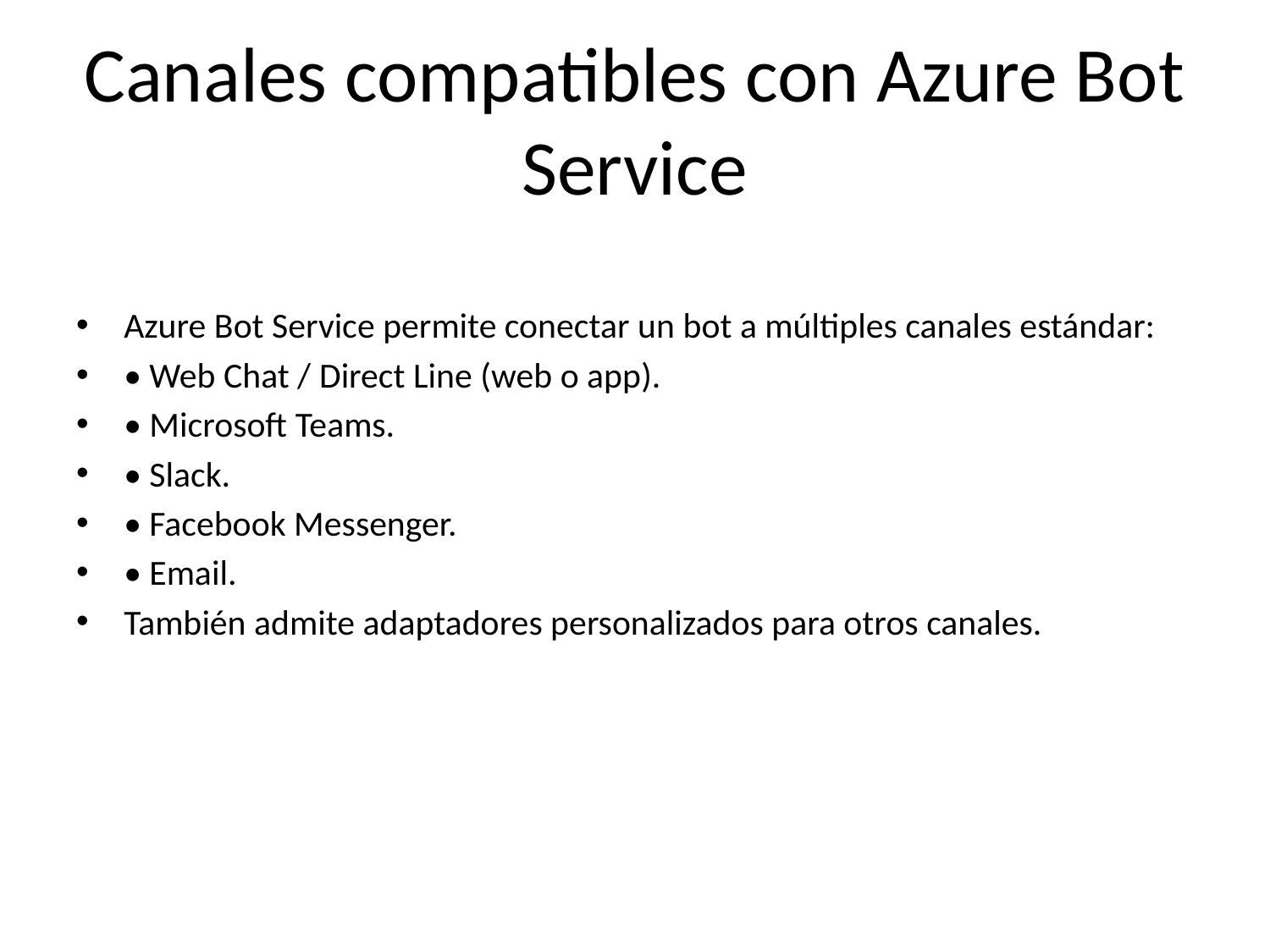

# Canales compatibles con Azure Bot Service

Azure Bot Service permite conectar un bot a múltiples canales estándar:
• Web Chat / Direct Line (web o app).
• Microsoft Teams.
• Slack.
• Facebook Messenger.
• Email.
También admite adaptadores personalizados para otros canales.